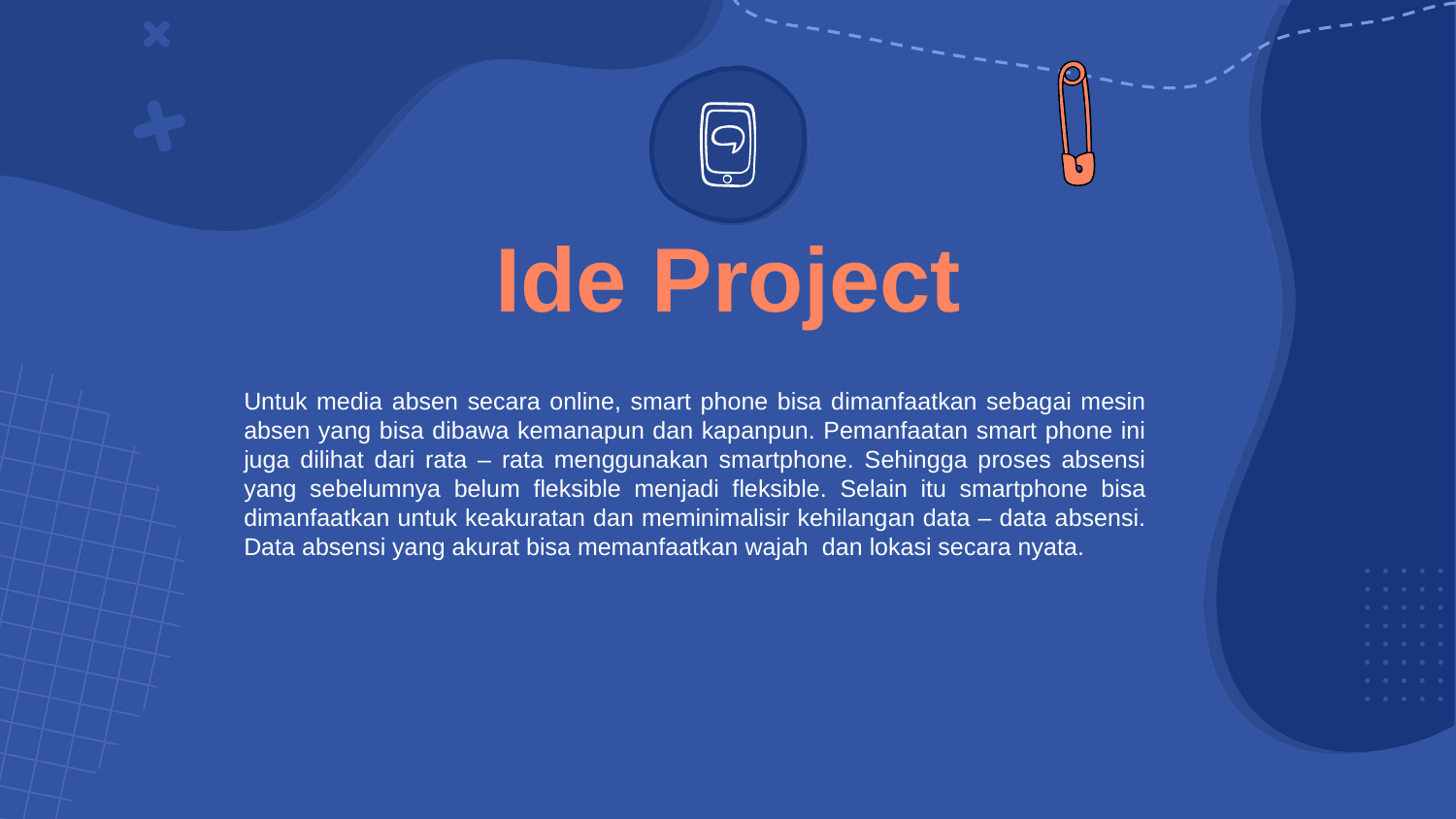

# Ide Project
Untuk media absen secara online, smart phone bisa dimanfaatkan sebagai mesin absen yang bisa dibawa kemanapun dan kapanpun. Pemanfaatan smart phone ini juga dilihat dari rata – rata menggunakan smartphone. Sehingga proses absensi yang sebelumnya belum fleksible menjadi fleksible. Selain itu smartphone bisa dimanfaatkan untuk keakuratan dan meminimalisir kehilangan data – data absensi. Data absensi yang akurat bisa memanfaatkan wajah  dan lokasi secara nyata.